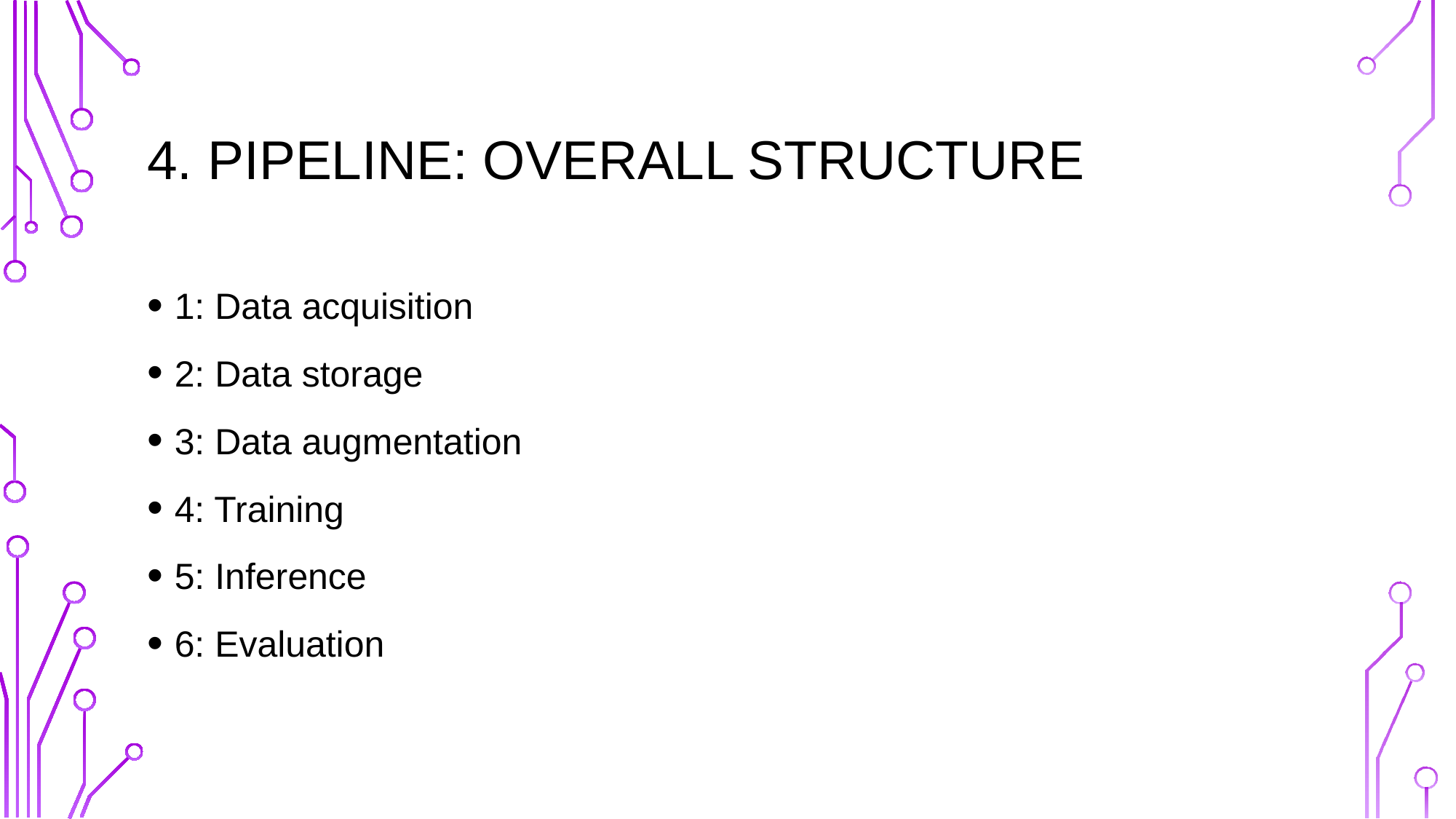

# 4. Pipeline: overall structure
1: Data acquisition
2: Data storage
3: Data augmentation
4: Training
5: Inference
6: Evaluation